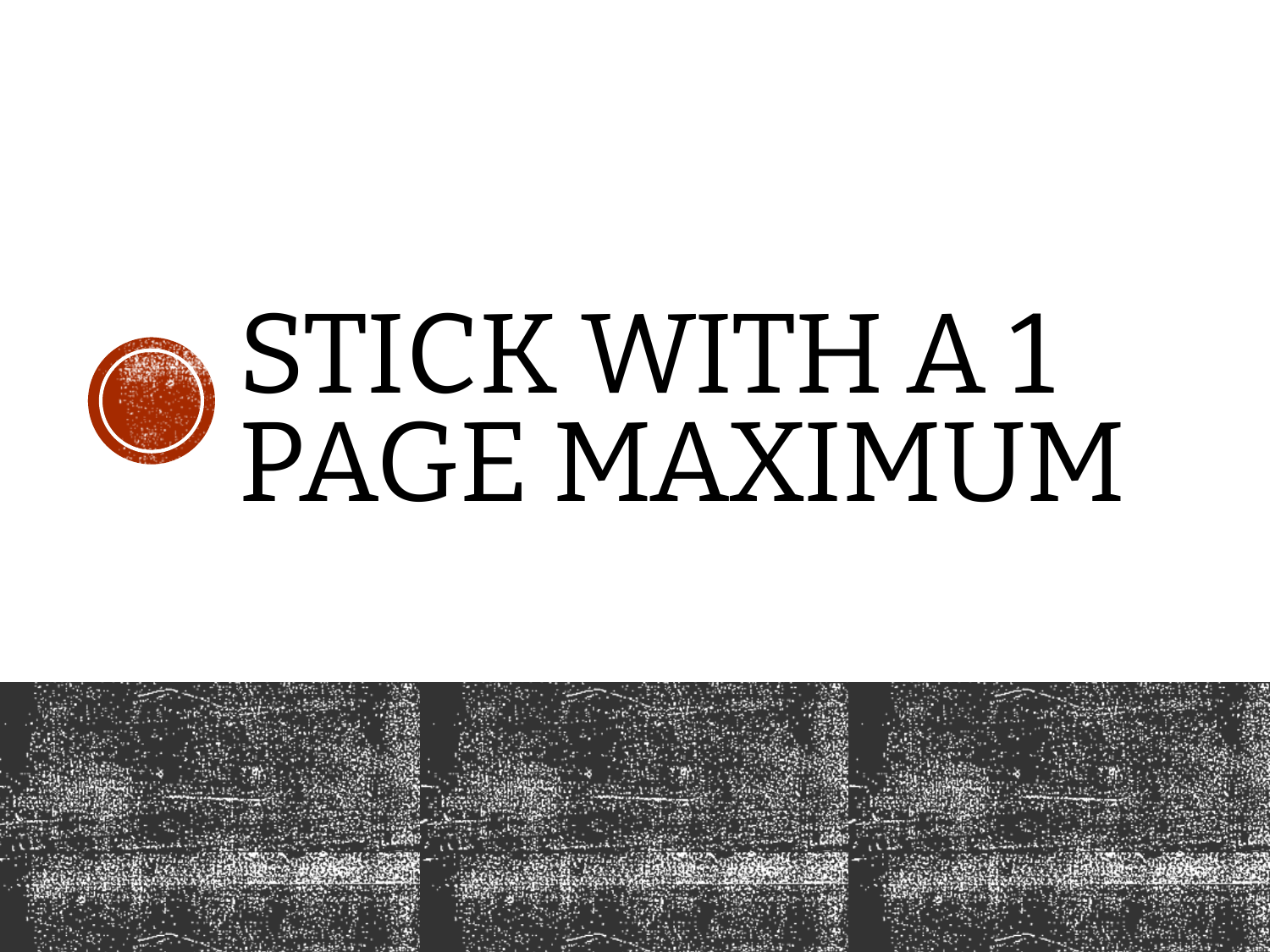

# Stick with a 1 page maximum